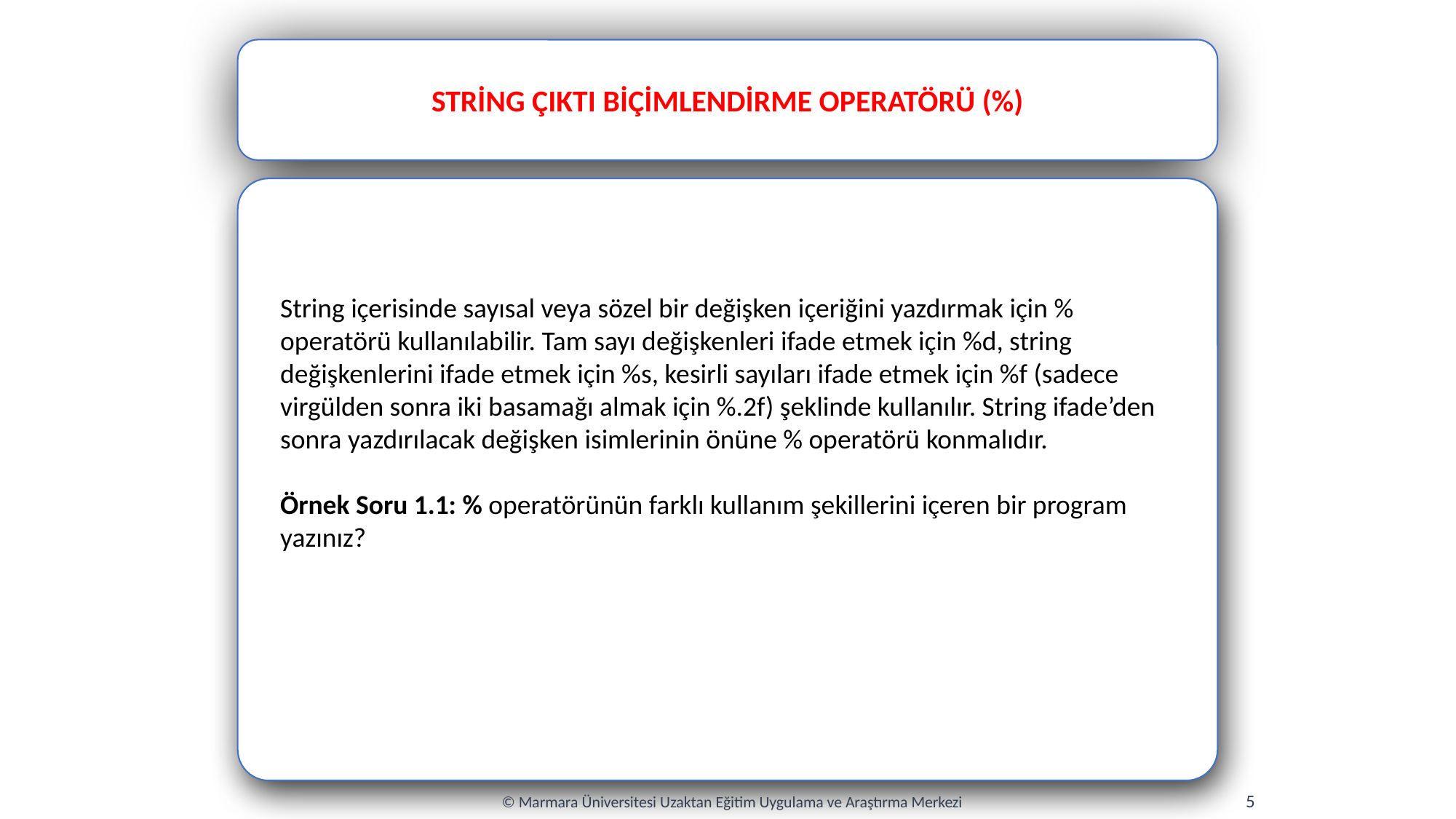

STRİNG ÇIKTI BİÇİMLENDİRME OPERATÖRÜ (%)

String içerisinde sayısal veya sözel bir değişken içeriğini yazdırmak için % operatörü kullanılabilir. Tam sayı değişkenleri ifade etmek için %d, string değişkenlerini ifade etmek için %s, kesirli sayıları ifade etmek için %f (sadece virgülden sonra iki basamağı almak için %.2f) şeklinde kullanılır. String ifade’den sonra yazdırılacak değişken isimlerinin önüne % operatörü konmalıdır.

Örnek Soru 1.1: % operatörünün farklı kullanım şekillerini içeren bir program yazınız?
5
© Marmara Üniversitesi Uzaktan Eğitim Uygulama ve Araştırma Merkezi